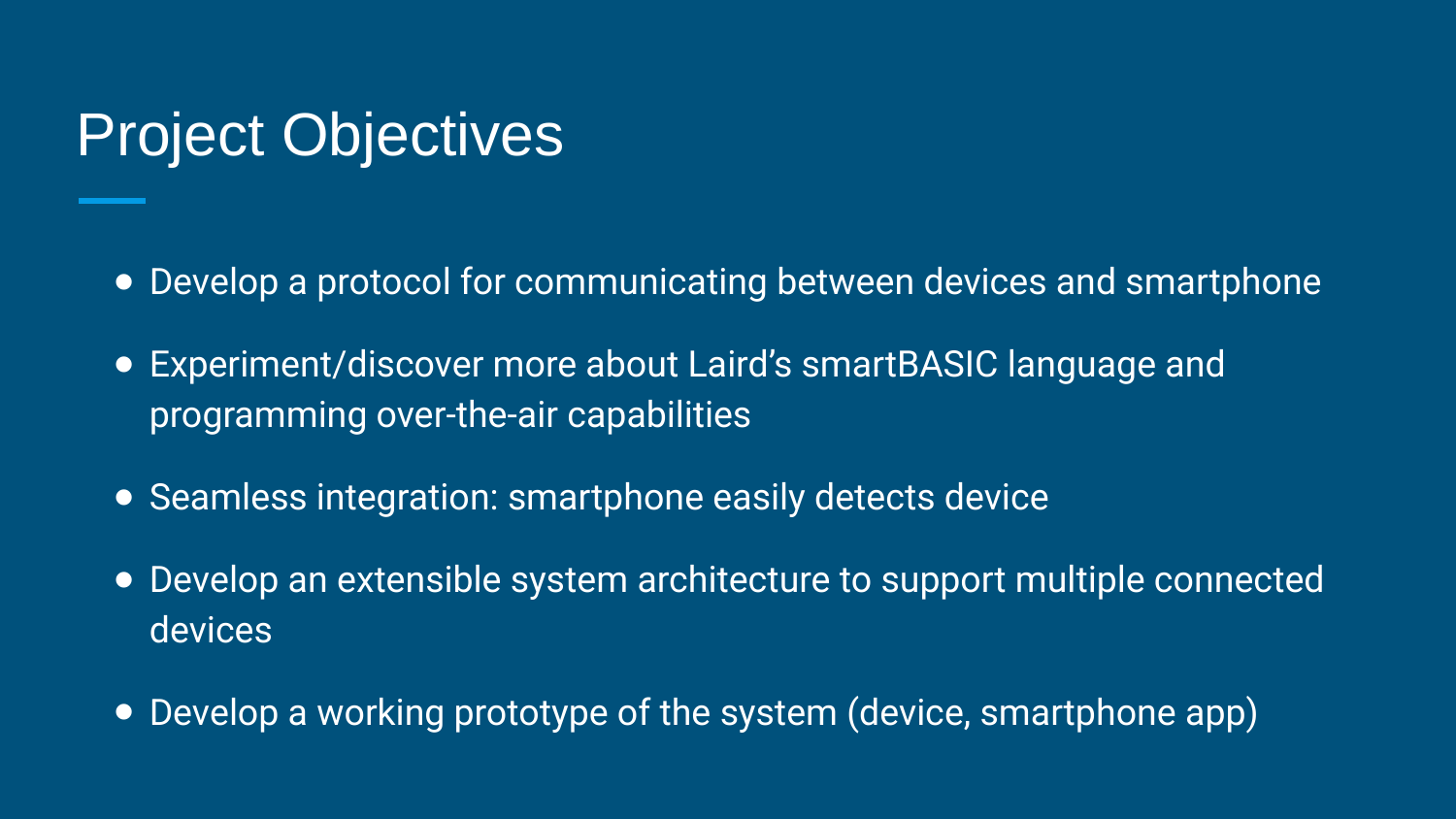

# Project Objectives
Develop a protocol for communicating between devices and smartphone
Experiment/discover more about Laird’s smartBASIC language and programming over-the-air capabilities
Seamless integration: smartphone easily detects device
Develop an extensible system architecture to support multiple connected devices
Develop a working prototype of the system (device, smartphone app)